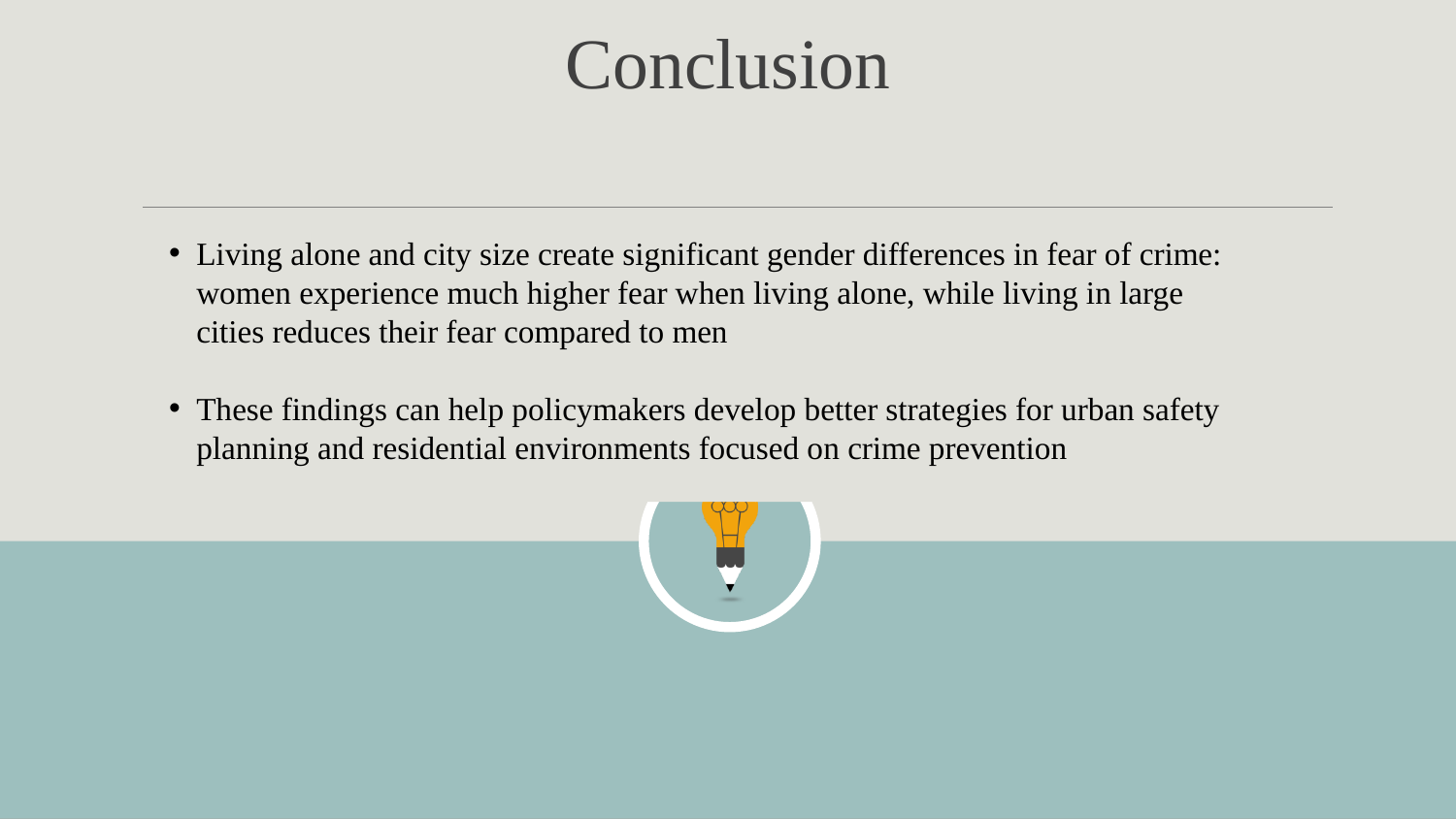

Conclusion

Living alone and city size create significant gender differences in fear of crime: women experience much higher fear when living alone, while living in large     cities reduces their fear compared to men

These findings can help policymakers develop better strategies for urban safety planning and residential environments focused on crime prevention